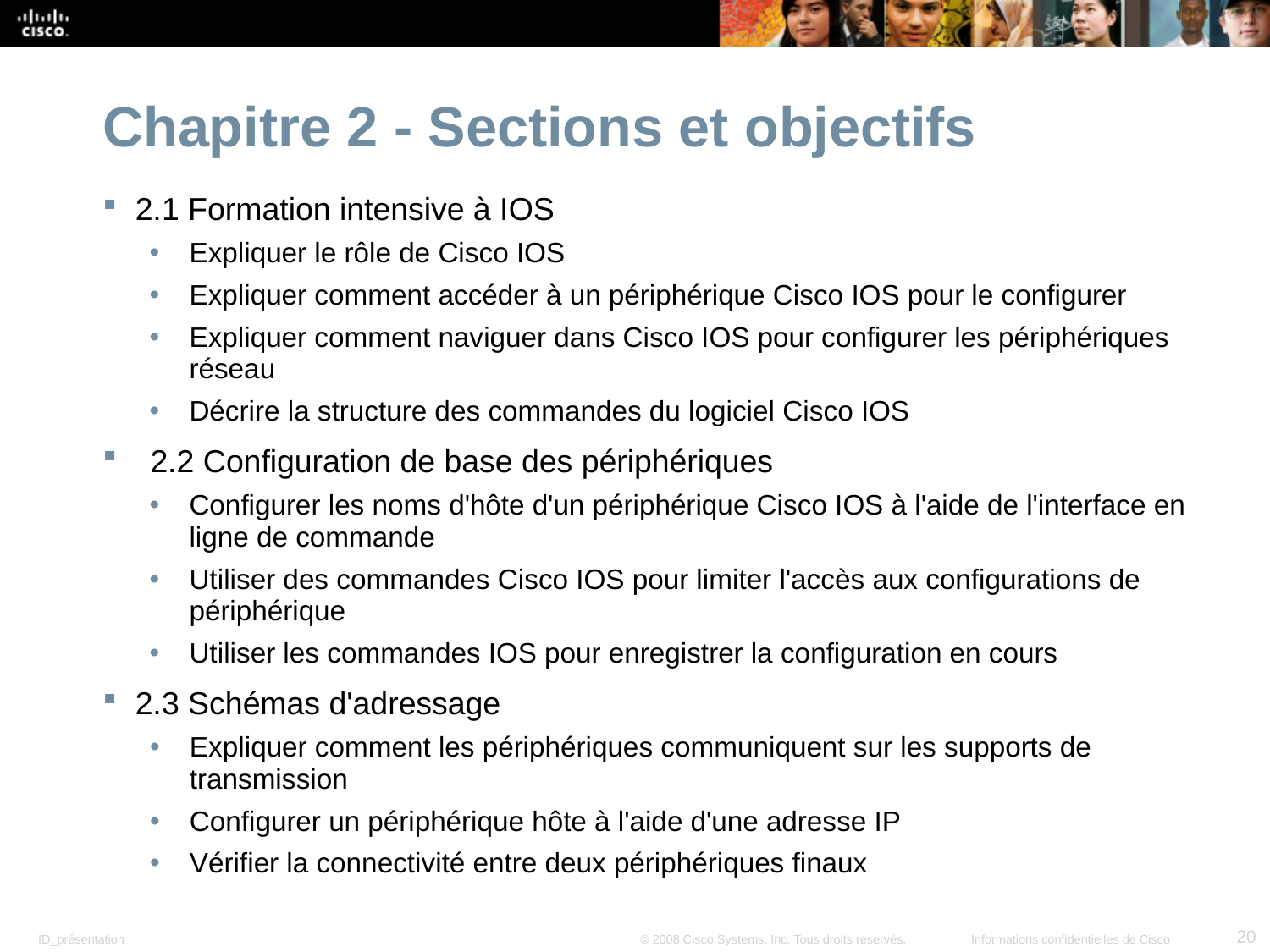

Chapitre 2 - Sections et objectifs
2.1 Formation intensive à IOS
Expliquer le rôle de Cisco IOS
Expliquer comment accéder à un périphérique Cisco IOS pour le configurer
Expliquer comment naviguer dans Cisco IOS pour configurer les périphériques réseau
Décrire la structure des commandes du logiciel Cisco IOS
2.2 Configuration de base des périphériques
Configurer les noms d'hôte d'un périphérique Cisco IOS à l'aide de l'interface en ligne de commande
Utiliser des commandes Cisco IOS pour limiter l'accès aux configurations de périphérique
Utiliser les commandes IOS pour enregistrer la configuration en cours
2.3 Schémas d'adressage
Expliquer comment les périphériques communiquent sur les supports de transmission
Configurer un périphérique hôte à l'aide d'une adresse IP
Vérifier la connectivité entre deux périphériques finaux